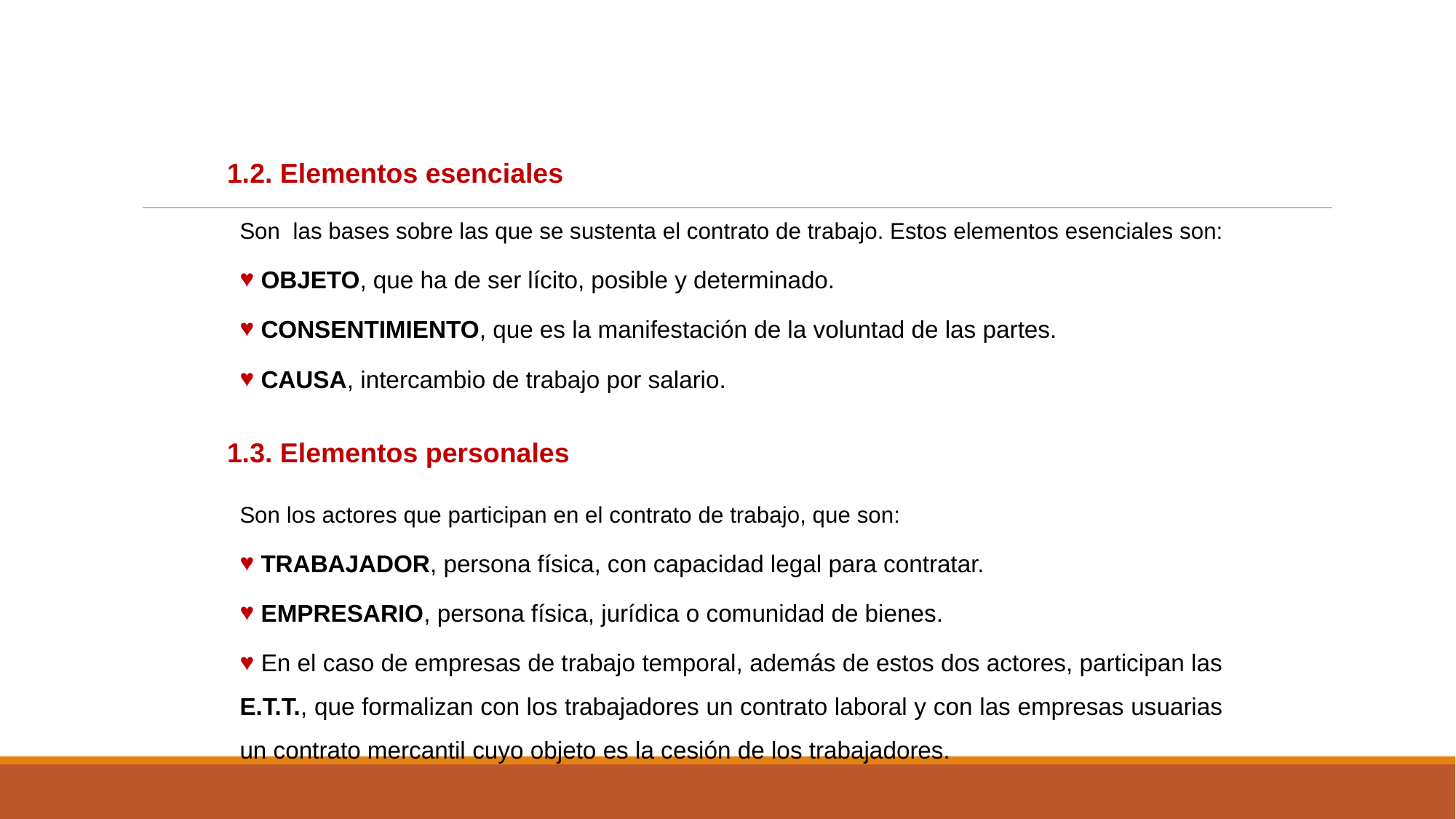

1.2. Elementos esenciales
Son  las bases sobre las que se sustenta el contrato de trabajo. Estos elementos esenciales son:
 OBJETO, que ha de ser lícito, posible y determinado.
 CONSENTIMIENTO, que es la manifestación de la voluntad de las partes.
 CAUSA, intercambio de trabajo por salario.
1.3. Elementos personales
Son los actores que participan en el contrato de trabajo, que son:
 TRABAJADOR, persona física, con capacidad legal para contratar.
 EMPRESARIO, persona física, jurídica o comunidad de bienes.
 En el caso de empresas de trabajo temporal, además de estos dos actores, participan las E.T.T., que formalizan con los trabajadores un contrato laboral y con las empresas usuarias un contrato mercantil cuyo objeto es la cesión de los trabajadores.